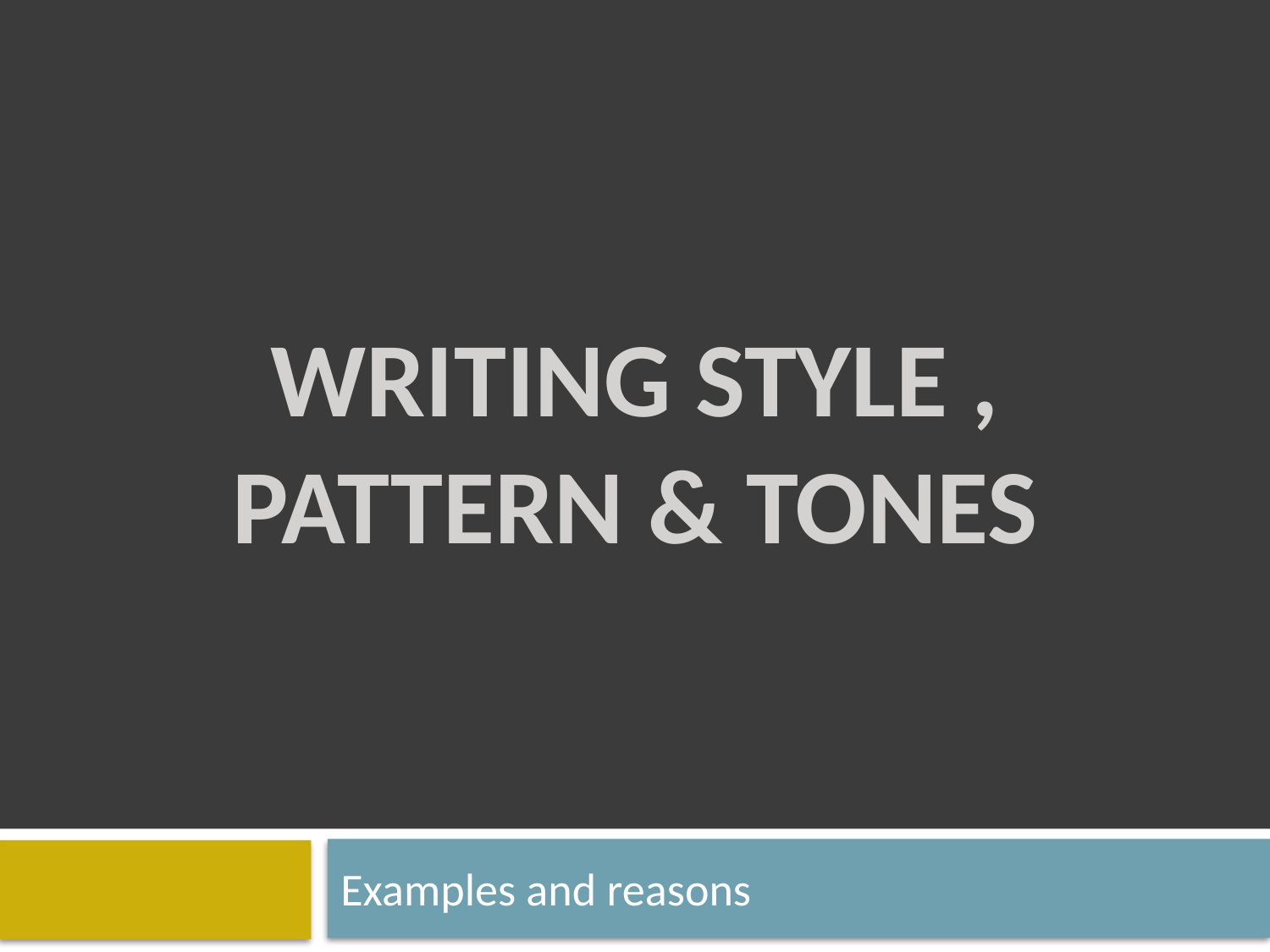

# WRITING style , Pattern & tones
Examples and reasons